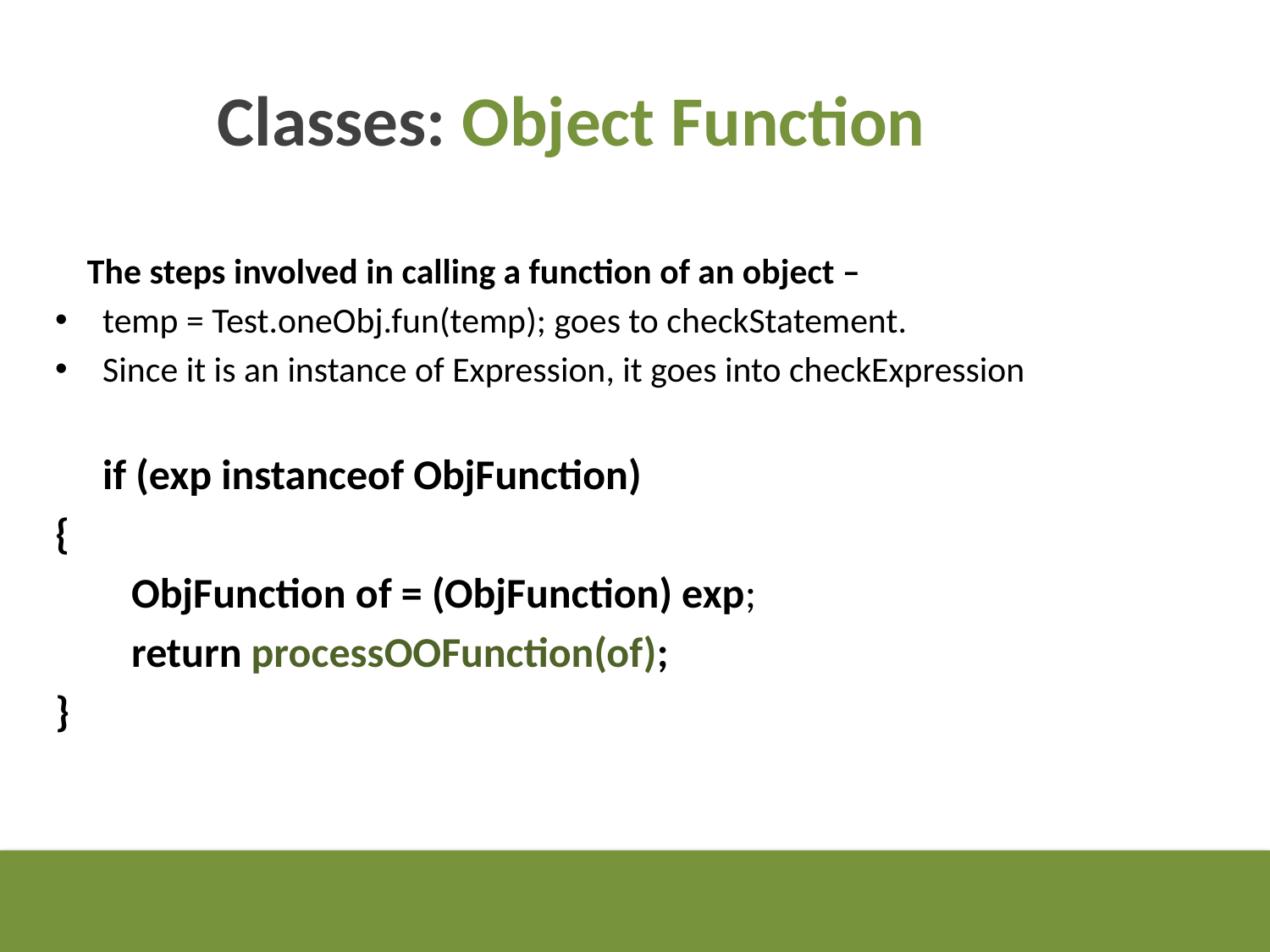

Classes: Object Function

    The steps involved in calling a function of an object –
temp = Test.oneObj.fun(temp); goes to checkStatement.
Since it is an instance of Expression, it goes into checkExpression

	if (exp instanceof ObjFunction)
{
        ObjFunction of = (ObjFunction) exp;
        return processOOFunction(of);
}